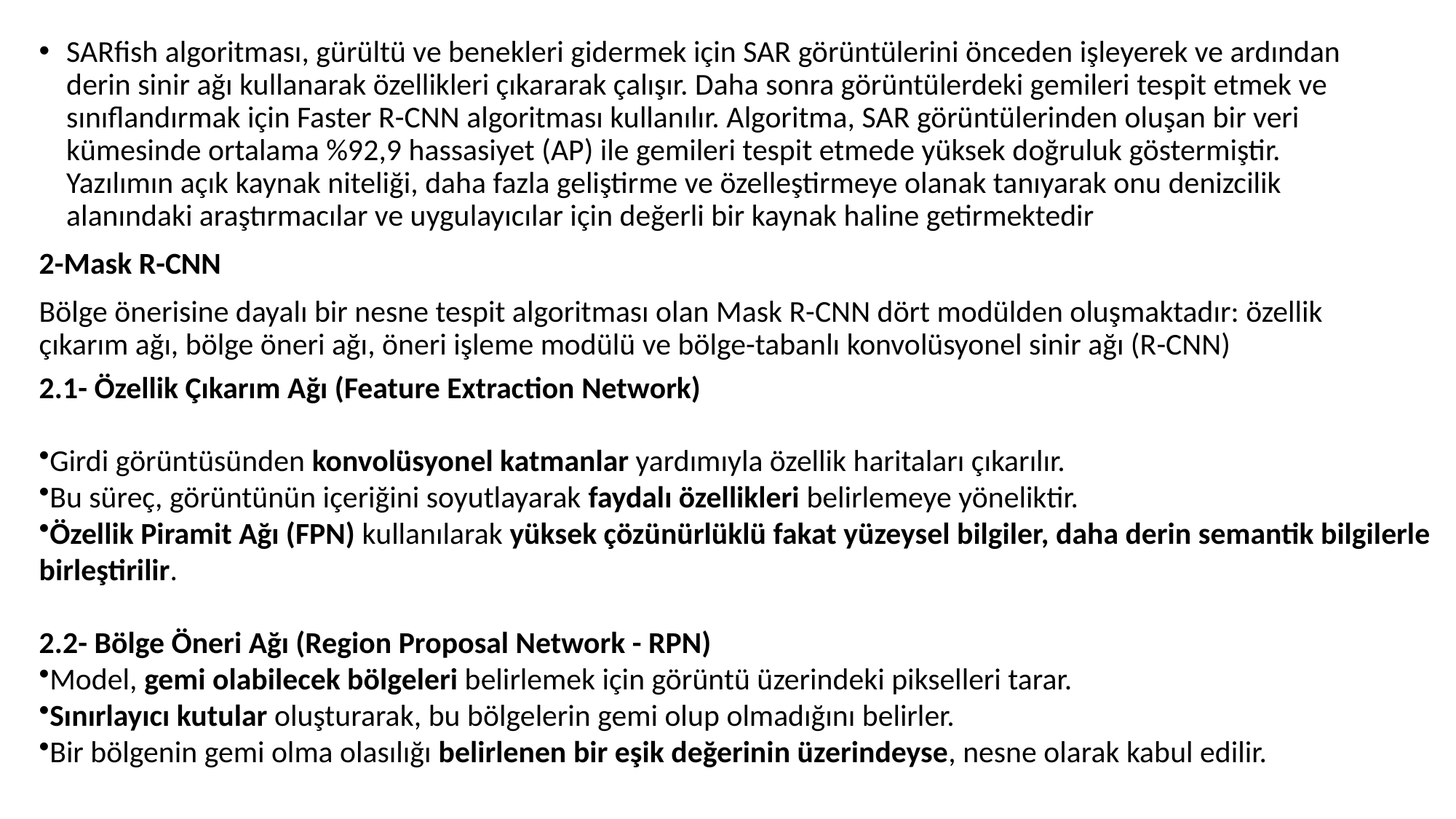

SARfish algoritması, gürültü ve benekleri gidermek için SAR görüntülerini önceden işleyerek ve ardından derin sinir ağı kullanarak özellikleri çıkararak çalışır. Daha sonra görüntülerdeki gemileri tespit etmek ve sınıflandırmak için Faster R-CNN algoritması kullanılır. Algoritma, SAR görüntülerinden oluşan bir veri kümesinde ortalama %92,9 hassasiyet (AP) ile gemileri tespit etmede yüksek doğruluk göstermiştir. Yazılımın açık kaynak niteliği, daha fazla geliştirme ve özelleştirmeye olanak tanıyarak onu denizcilik alanındaki araştırmacılar ve uygulayıcılar için değerli bir kaynak haline getirmektedir
2-Mask R-CNN
Bölge önerisine dayalı bir nesne tespit algoritması olan Mask R-CNN dört modülden oluşmaktadır: özellik çıkarım ağı, bölge öneri ağı, öneri işleme modülü ve bölge-tabanlı konvolüsyonel sinir ağı (R-CNN)
2.1- Özellik Çıkarım Ağı (Feature Extraction Network)

Girdi görüntüsünden konvolüsyonel katmanlar yardımıyla özellik haritaları çıkarılır.
Bu süreç, görüntünün içeriğini soyutlayarak faydalı özellikleri belirlemeye yöneliktir.
Özellik Piramit Ağı (FPN) kullanılarak yüksek çözünürlüklü fakat yüzeysel bilgiler, daha derin semantik bilgilerle birleştirilir.

2.2- Bölge Öneri Ağı (Region Proposal Network - RPN)
Model, gemi olabilecek bölgeleri belirlemek için görüntü üzerindeki pikselleri tarar.
Sınırlayıcı kutular oluşturarak, bu bölgelerin gemi olup olmadığını belirler.
Bir bölgenin gemi olma olasılığı belirlenen bir eşik değerinin üzerindeyse, nesne olarak kabul edilir.